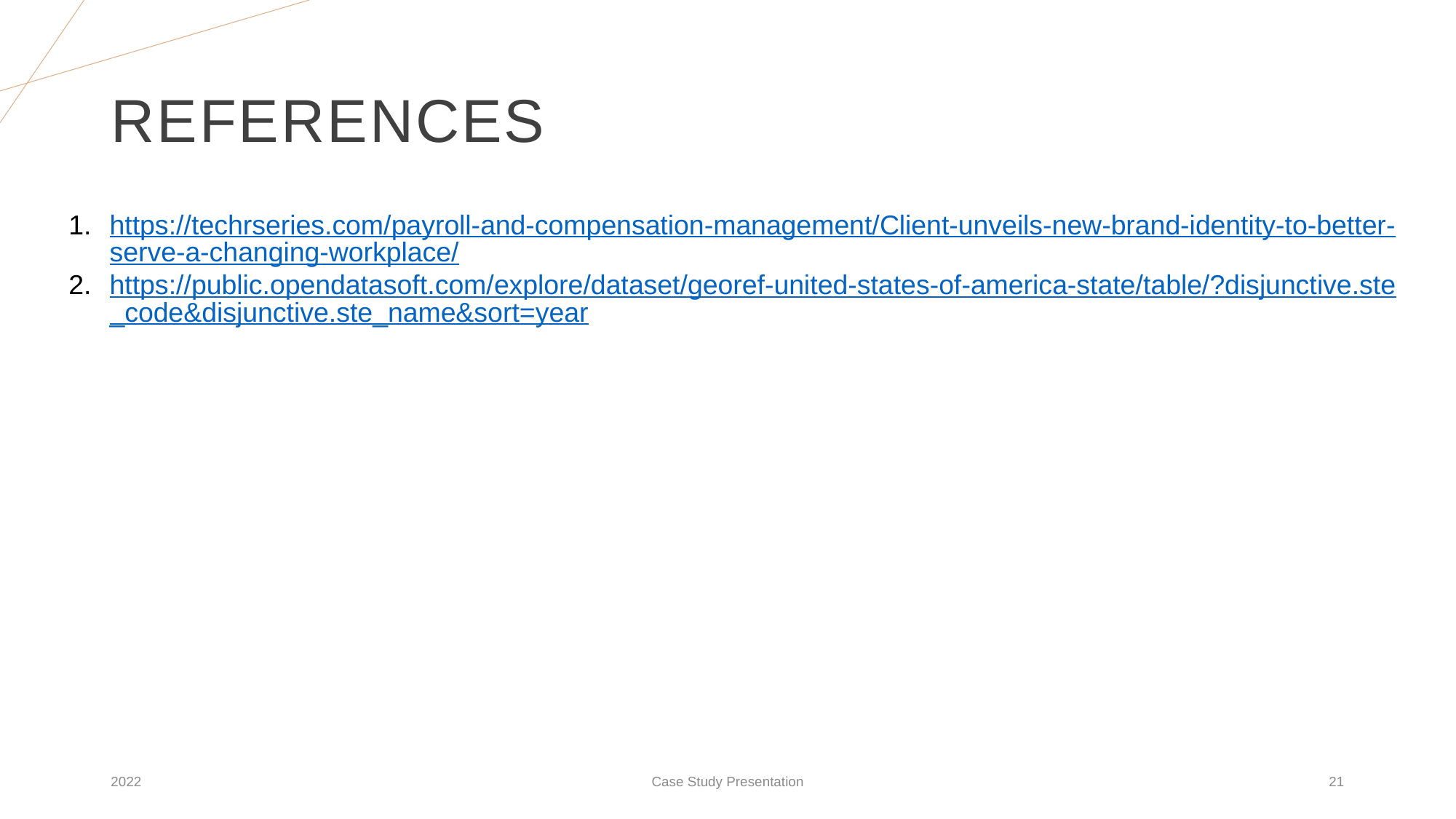

# REFERENCES
https://techrseries.com/payroll-and-compensation-management/Client-unveils-new-brand-identity-to-better-serve-a-changing-workplace/
https://public.opendatasoft.com/explore/dataset/georef-united-states-of-america-state/table/?disjunctive.ste_code&disjunctive.ste_name&sort=year

2022
Case Study Presentation
21